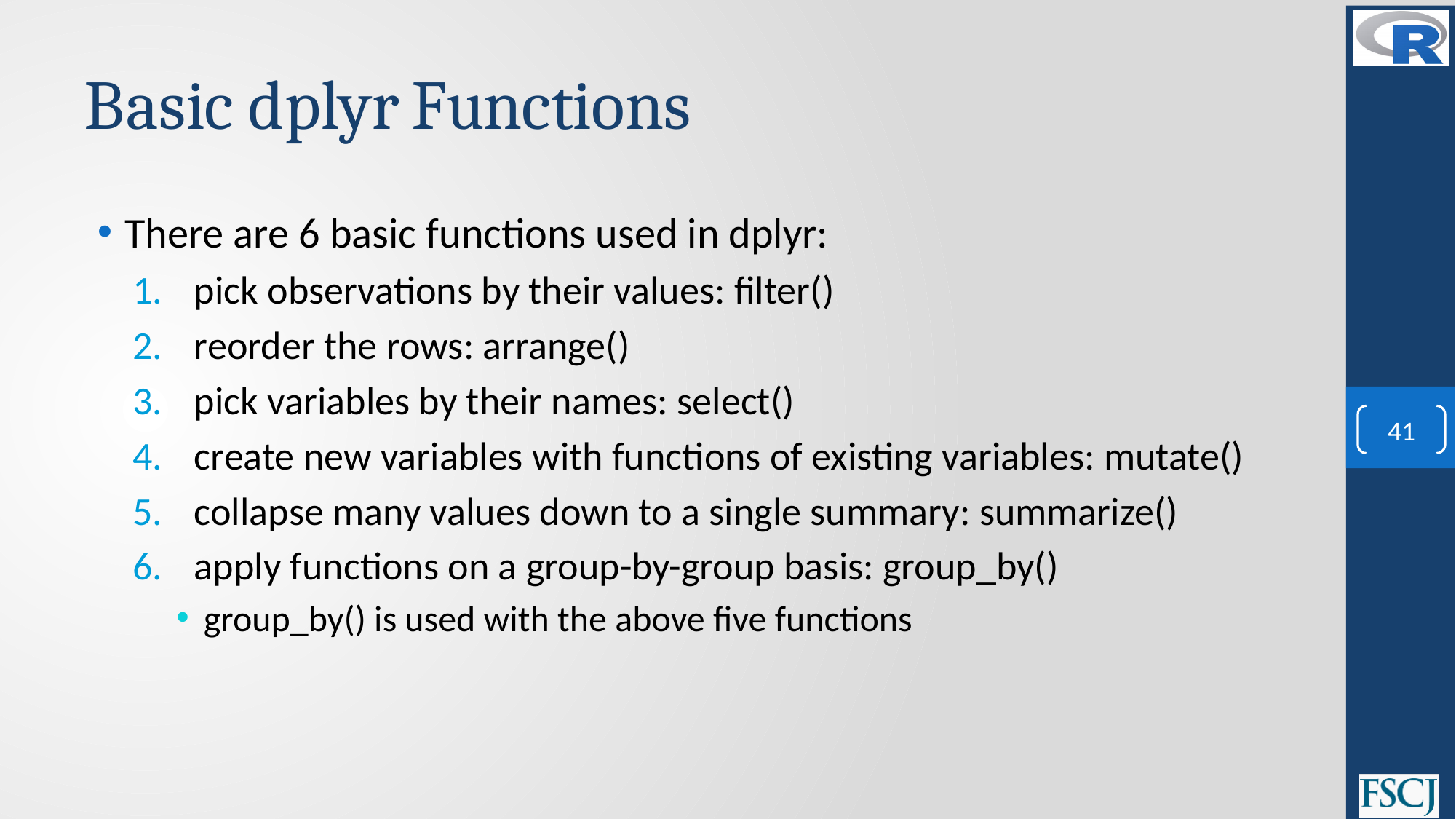

# Basic dplyr Functions
There are 6 basic functions used in dplyr:
pick observations by their values: filter()
reorder the rows: arrange()
pick variables by their names: select()
create new variables with functions of existing variables: mutate()
collapse many values down to a single summary: summarize()
apply functions on a group-by-group basis: group_by()
group_by() is used with the above five functions
41